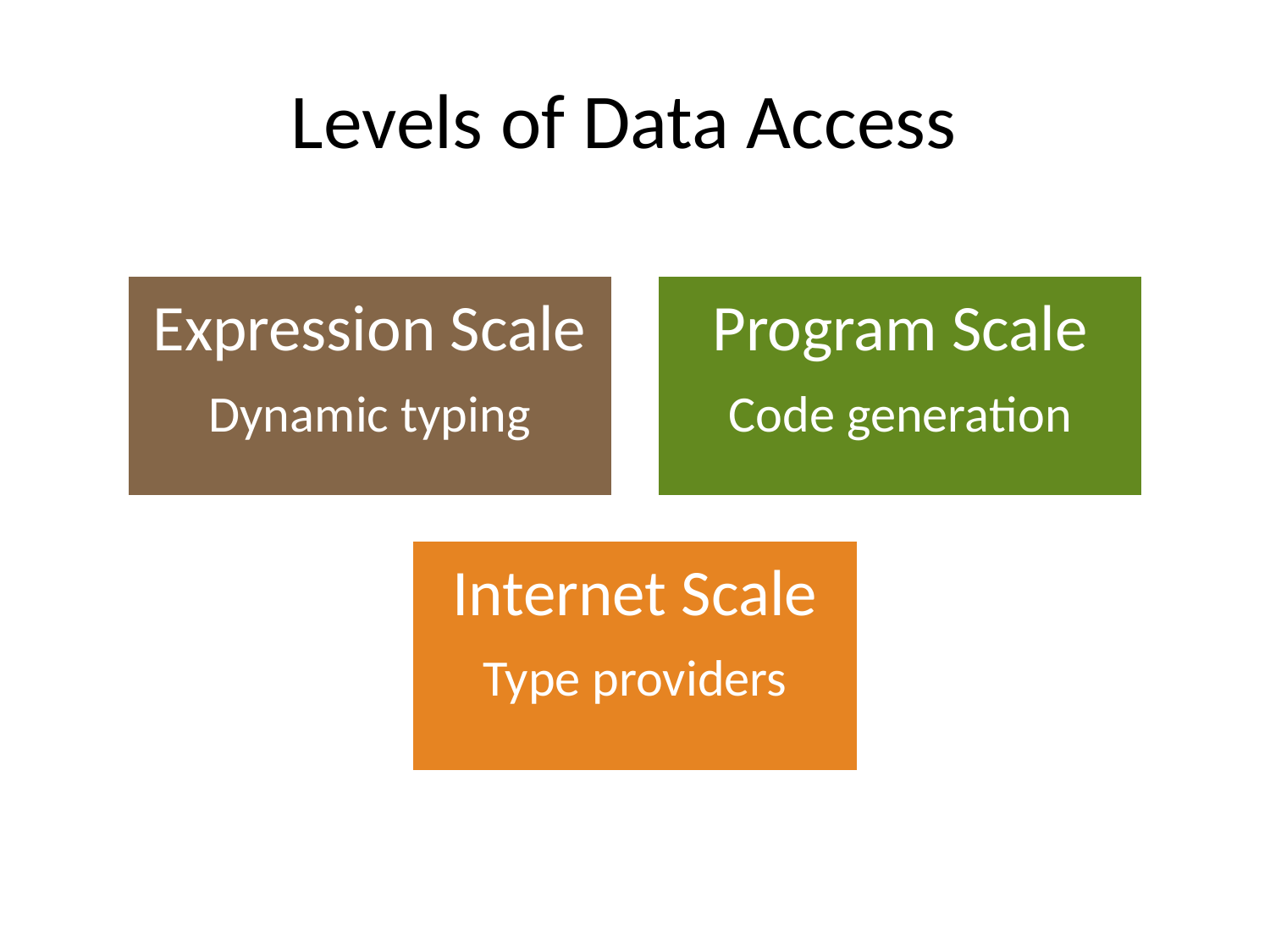

# Levels of Data Access
Expression Scale
Dynamic typing
Program Scale
Code generation
Internet Scale
Type providers